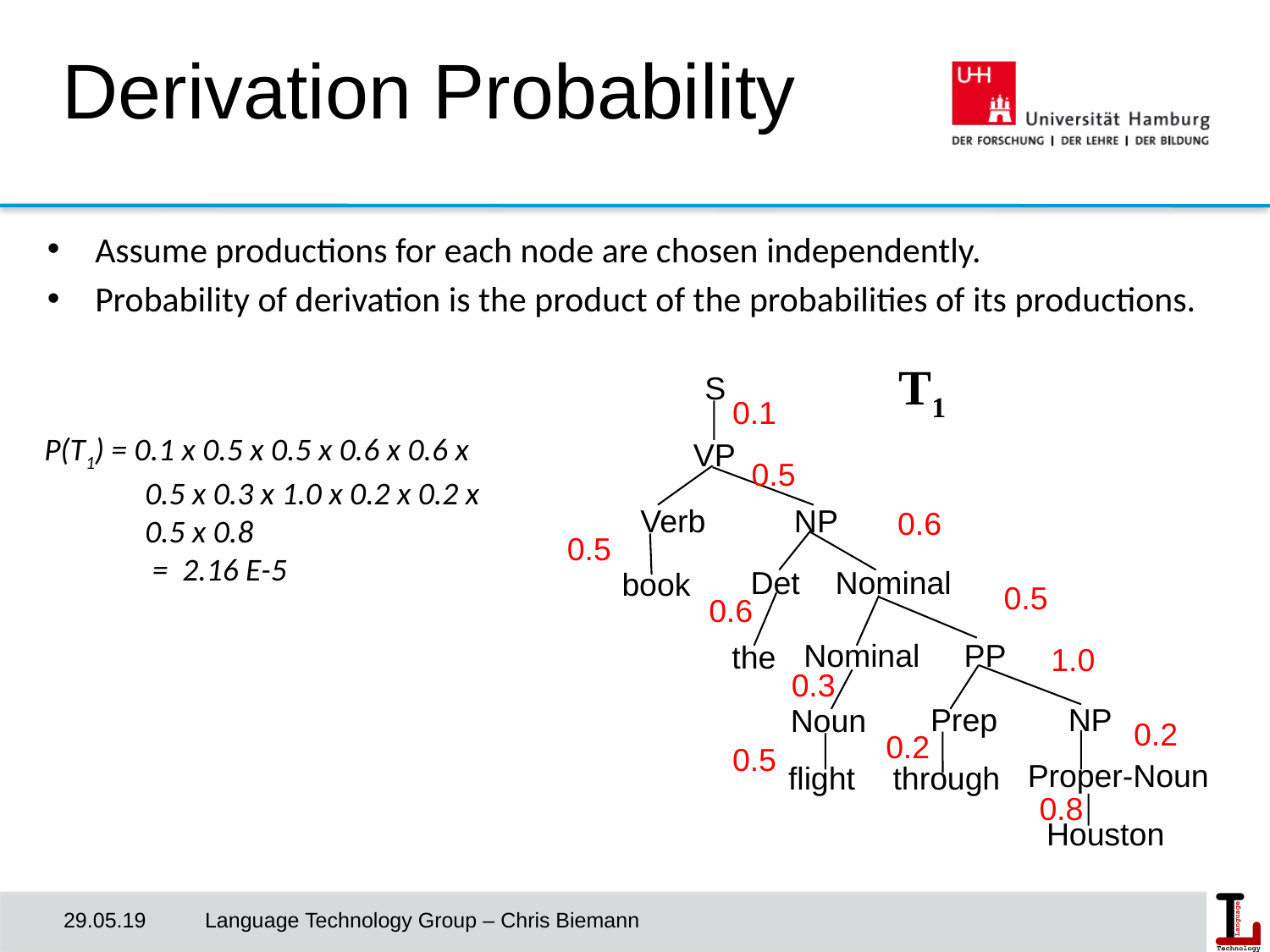

# Derivation Probability
Assume productions for each node are chosen independently.
Probability of derivation is the product of the probabilities of its productions.
T1
S
0.1

VP
0.5

Verb          NP
0.6
0.5

     Det    Nominal
book
0.5
0.6

Nominal     PP
the
1.0
0.3

Prep        NP
Noun
0.2
0.2

0.5

Proper-Noun
flight
through
0.8

Houston
P(T1) = 0.1 x 0.5 x 0.5 x 0.6 x 0.6 x
              0.5 x 0.3 x 1.0 x 0.2 x 0.2 x
              0.5 x 0.8
               =  2.16 E-5
29.05.19
 Language Technology Group – Chris Biemann